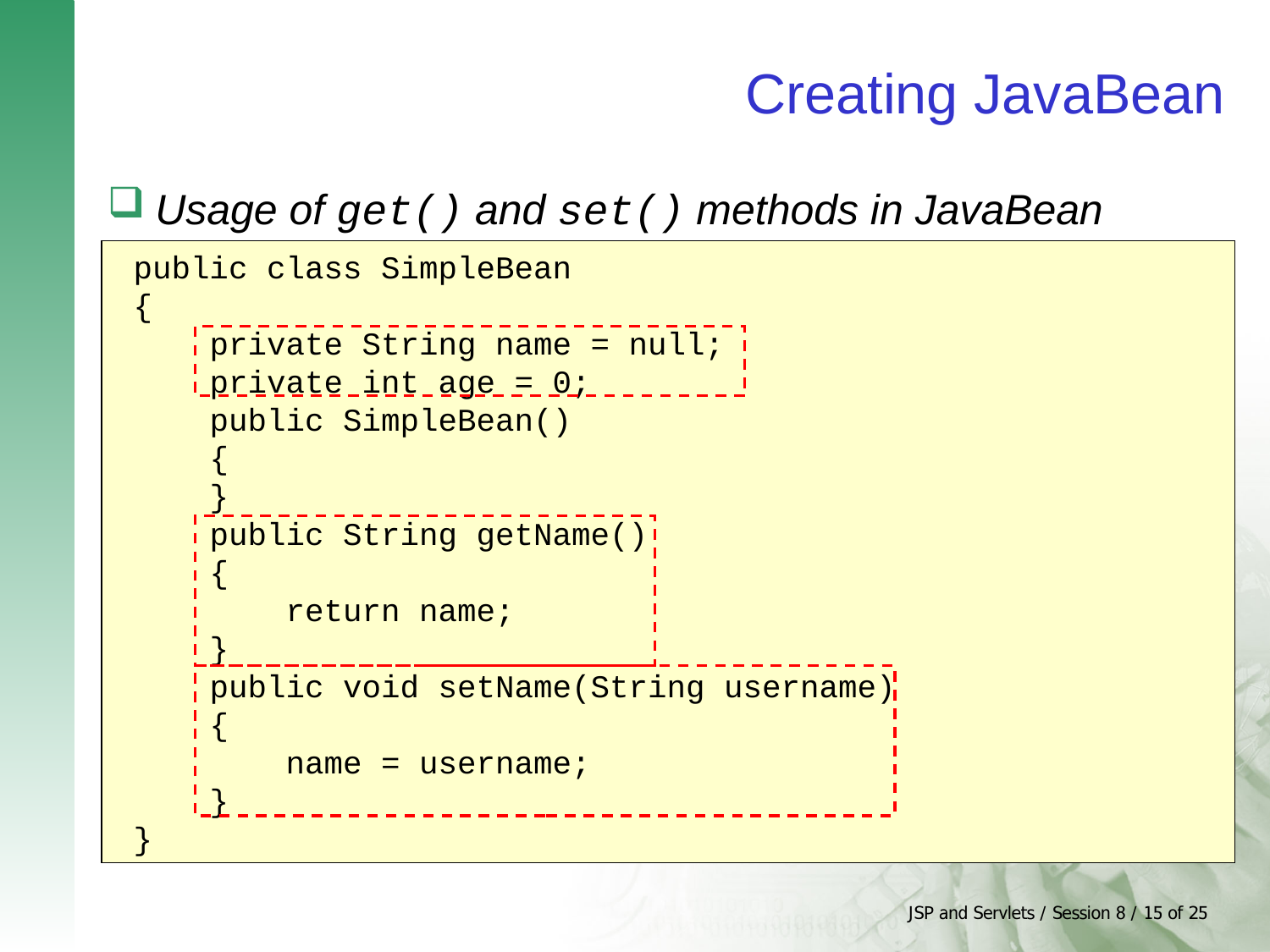

# Creating JavaBean
Usage of get() and set() methods in JavaBean
public class SimpleBean
{
    private String name = null;
    private int age = 0;
    public SimpleBean()
    {
    }
    public String getName()
    {
        return name;
    }
    public void setName(String username)
    {
        name = username;
    }
}

Demonstration: Example 2